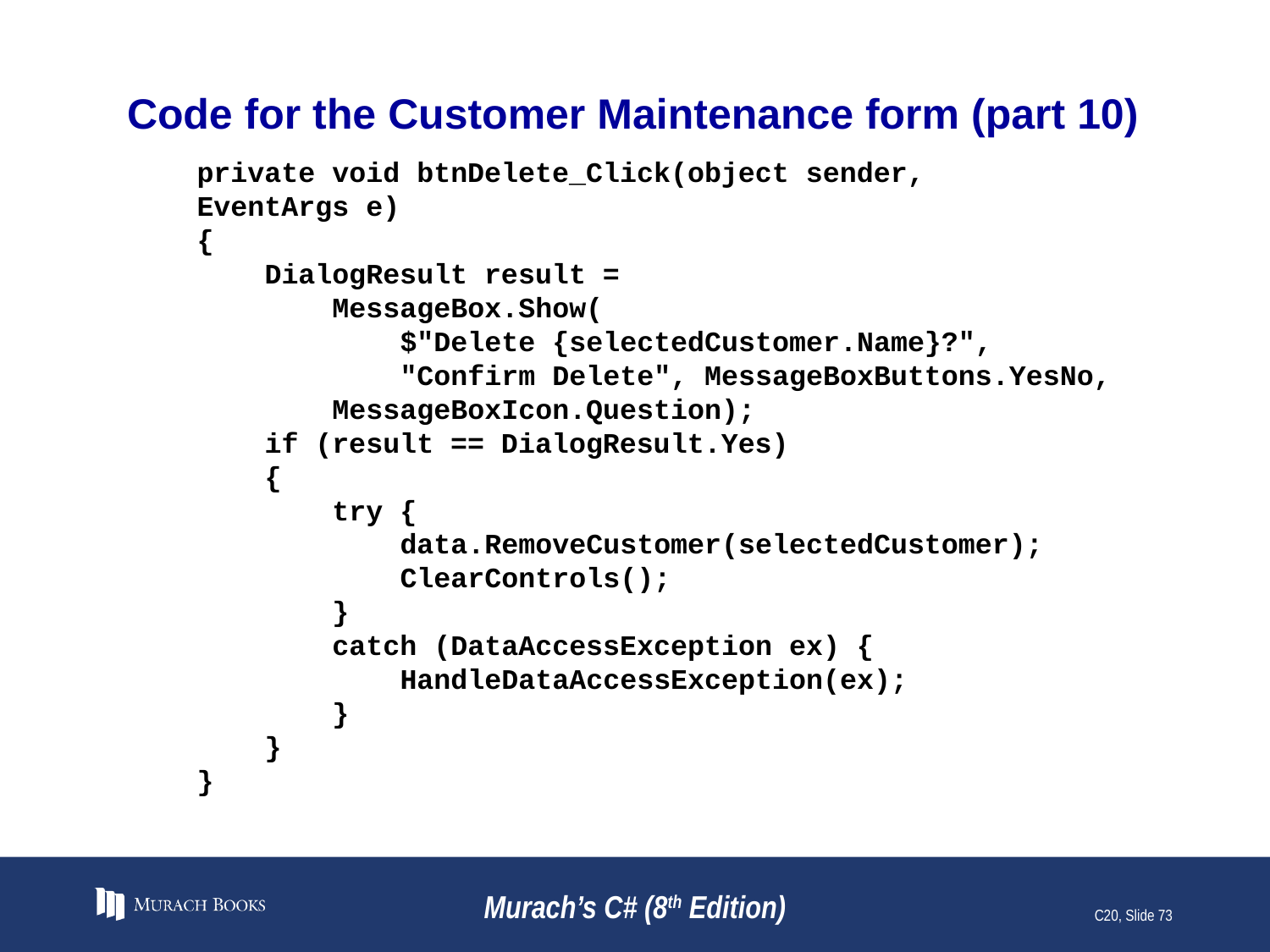

# Code for the Customer Maintenance form (part 10)
    private void btnDelete_Click(object sender,
    EventArgs e)
    {
        DialogResult result =
            MessageBox.Show(
                $"Delete {selectedCustomer.Name}?",
                "Confirm Delete", MessageBoxButtons.YesNo,
            MessageBoxIcon.Question);
        if (result == DialogResult.Yes)
        {
            try {
                data.RemoveCustomer(selectedCustomer);
                ClearControls();
            }
            catch (DataAccessException ex) {
                HandleDataAccessException(ex);
            }
        }
    }

Murach’s C# (8th Edition)

C20, Slide 73